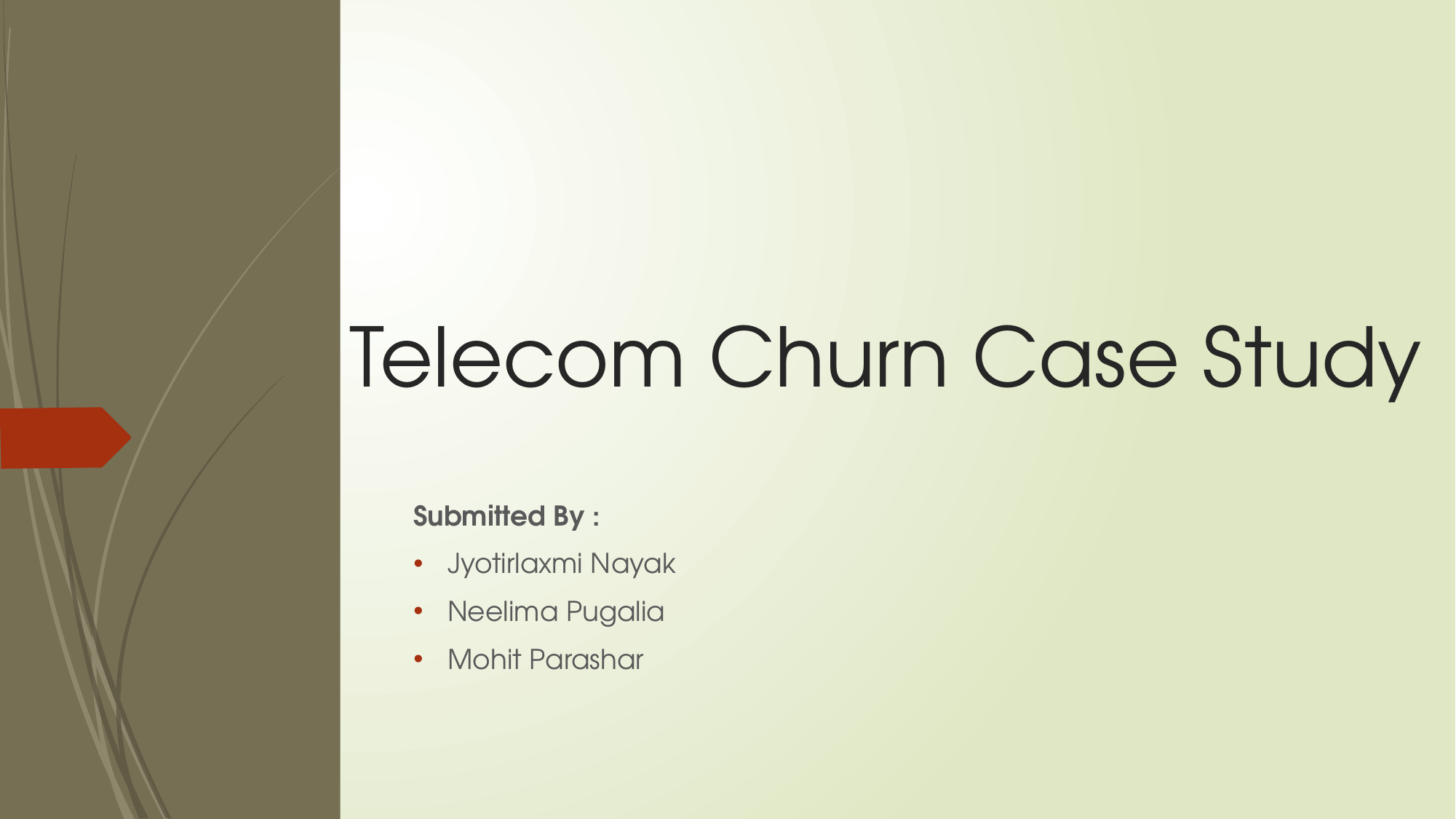

# Telecom Churn Case Study

Submitted By :
Jyotirlaxmi Nayak
Neelima Pugalia
Mohit Parashar